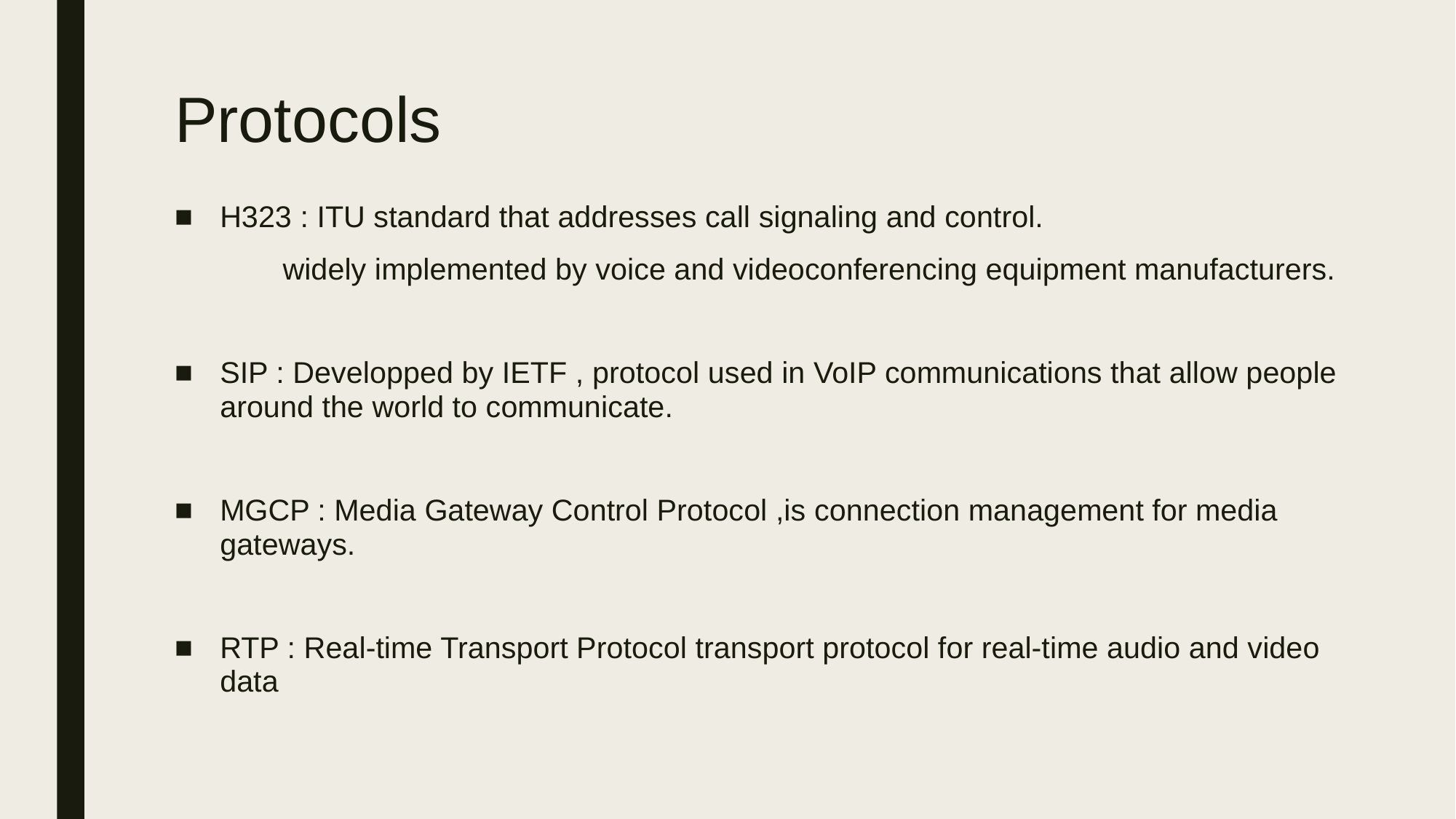

# Protocols
H323 : ITU standard that addresses call signaling and control.
	widely implemented by voice and videoconferencing equipment manufacturers.

SIP : Developped by IETF , protocol used in VoIP communications that allow people around the world to communicate.

MGCP : Media Gateway Control Protocol ,is connection management for media gateways.

RTP : Real-time Transport Protocol transport protocol for real-time audio and video data